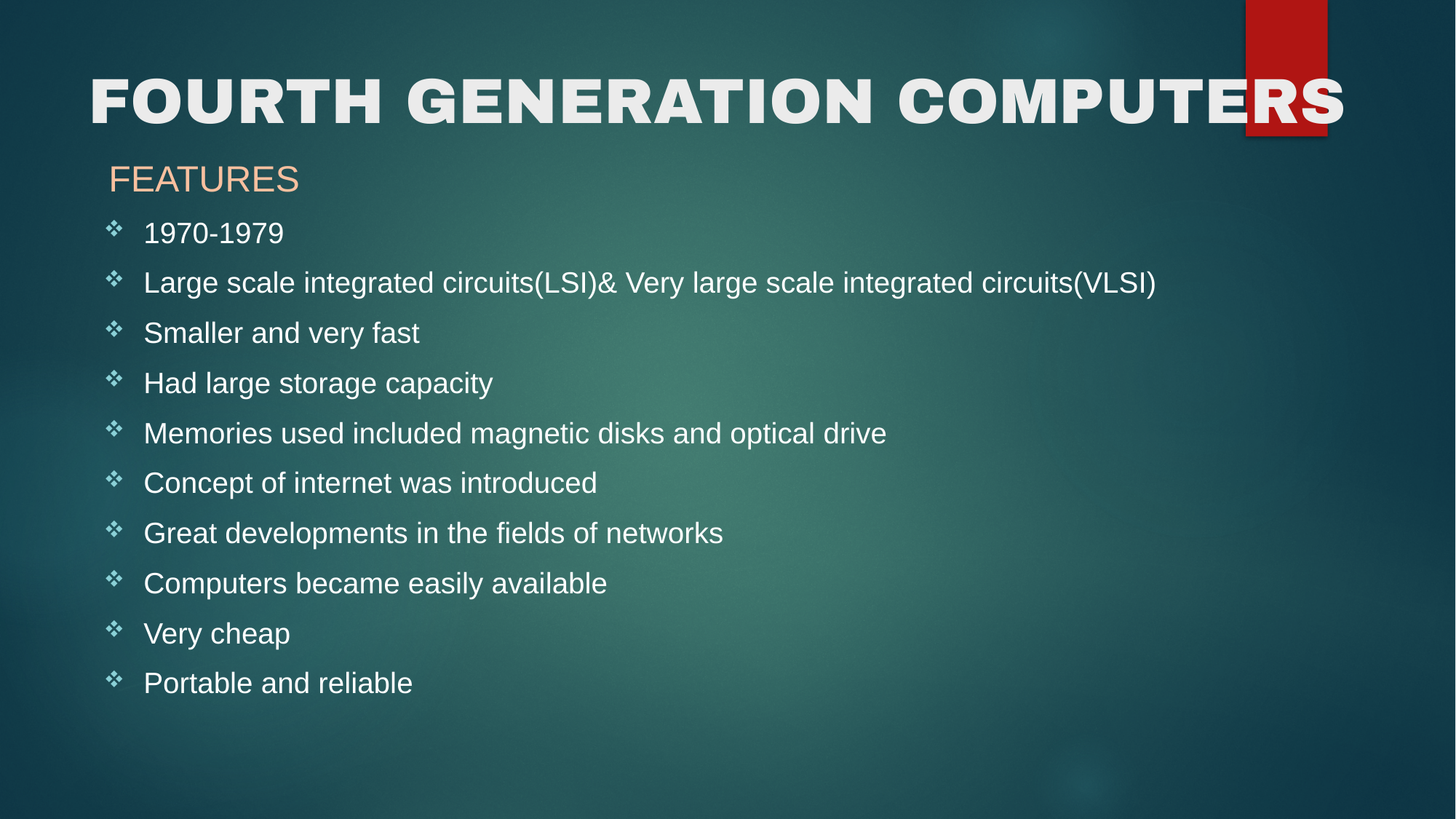

# FOURTH GENERATION COMPUTERS
FEATURES
1970-1979
Large scale integrated circuits(LSI)& Very large scale integrated circuits(VLSI)
Smaller and very fast
Had large storage capacity
Memories used included magnetic disks and optical drive
Concept of internet was introduced
Great developments in the fields of networks
Computers became easily available
Very cheap
Portable and reliable